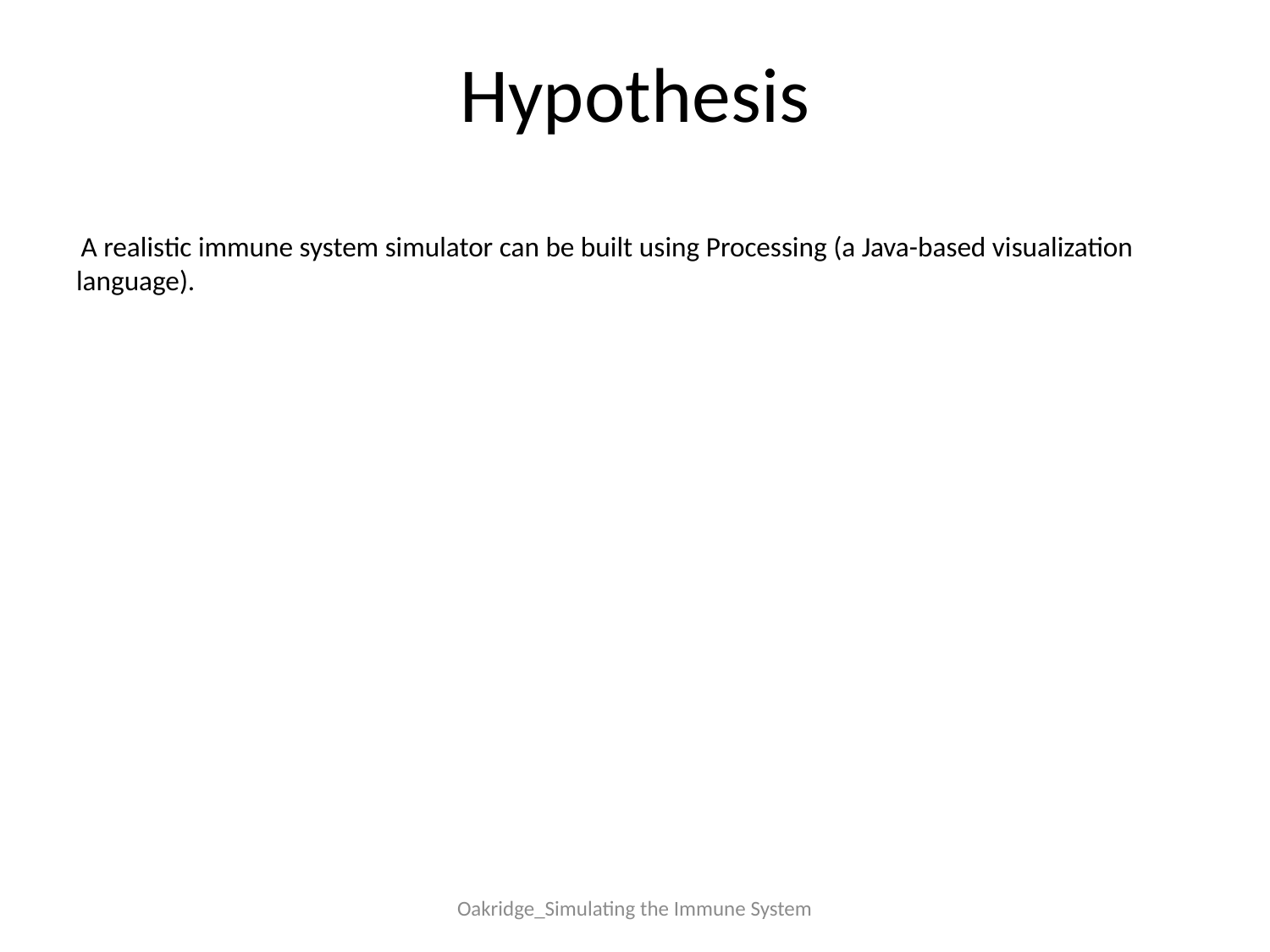

# Hypothesis
 A realistic immune system simulator can be built using Processing (a Java-based visualization language).

Oakridge_Simulating the Immune System